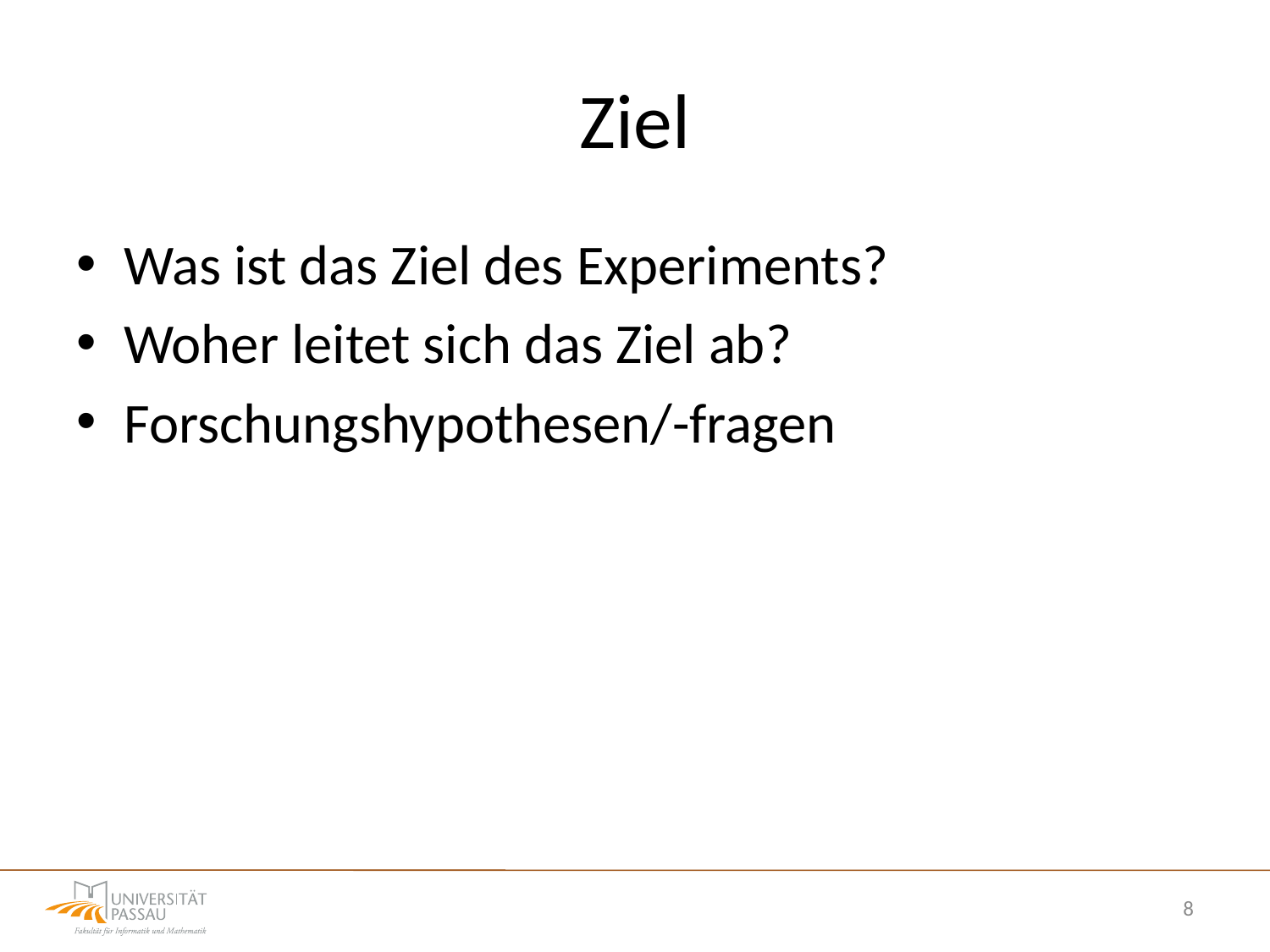

# Ziel
Was ist das Ziel des Experiments?
Woher leitet sich das Ziel ab?
Forschungshypothesen/-fragen
8